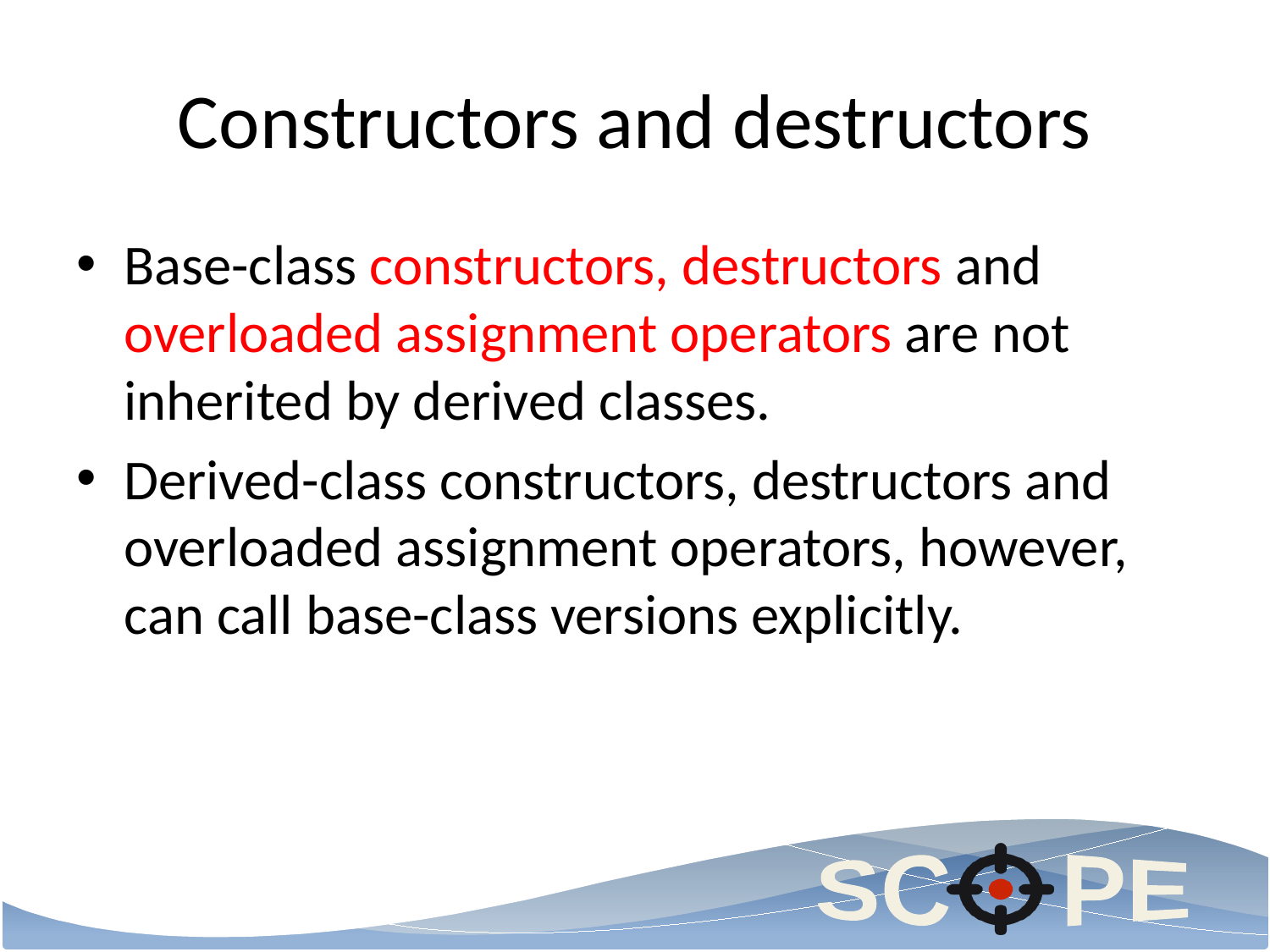

# Constructors and destructors
Base-class constructors, destructors and overloaded assignment operators are not inherited by derived classes.
Derived-class constructors, destructors and overloaded assignment operators, however, can call base-class versions explicitly.